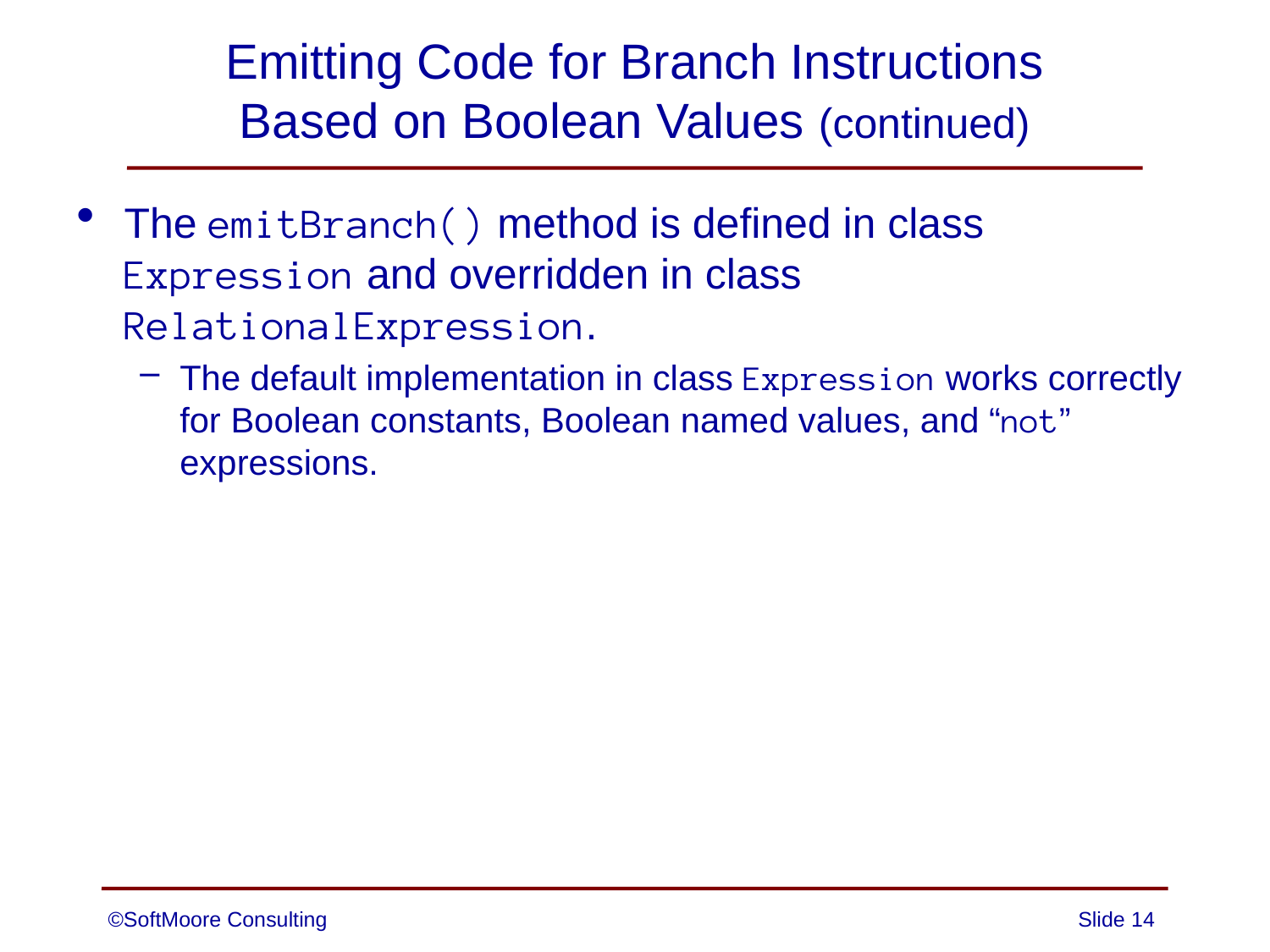

# Emitting Code for Branch Instructions Based on Boolean Values (continued)
The emitBranch() method is defined in class Expression and overridden in class RelationalExpression.
The default implementation in class Expression works correctly for Boolean constants, Boolean named values, and “not” expressions.
©SoftMoore Consulting
Slide 14